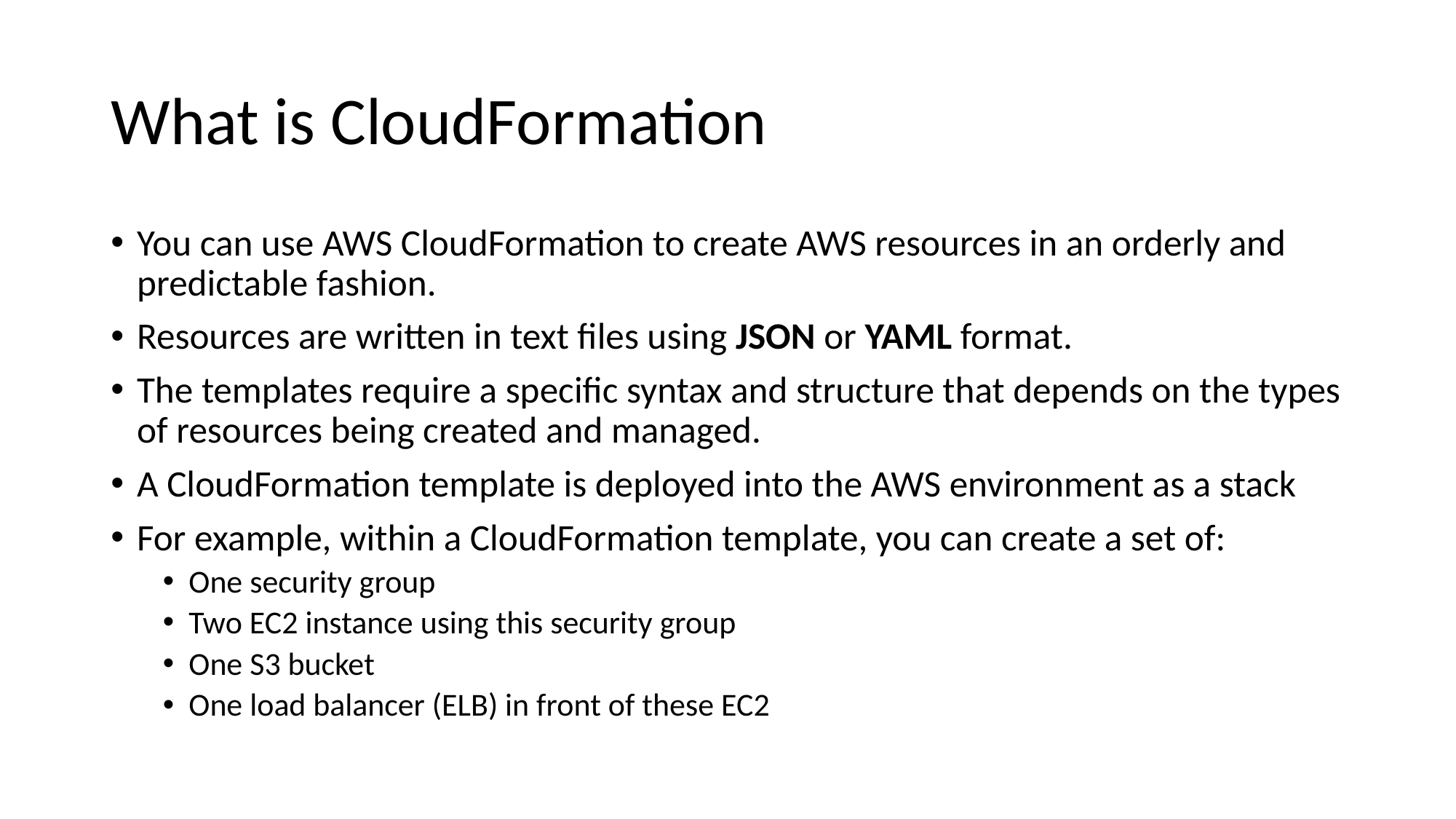

# What is CloudFormation
You can use AWS CloudFormation to create AWS resources in an orderly and predictable fashion.
Resources are written in text files using JSON or YAML format.
The templates require a specific syntax and structure that depends on the types of resources being created and managed.
A CloudFormation template is deployed into the AWS environment as a stack
For example, within a CloudFormation template, you can create a set of:
One security group
Two EC2 instance using this security group
One S3 bucket
One load balancer (ELB) in front of these EC2